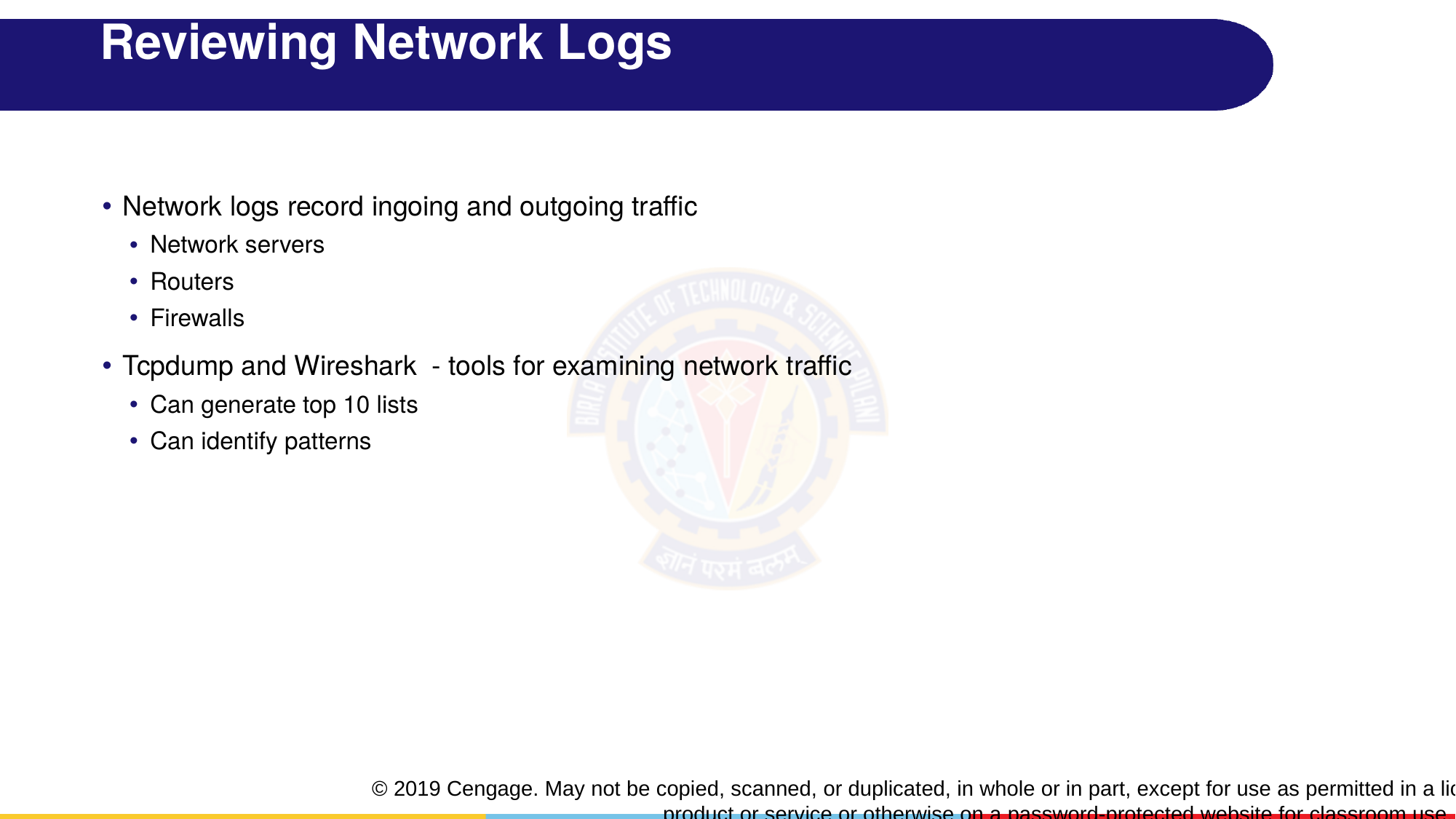

# Reviewing Network Logs

Network logs record ingoing and outgoing traffic
Network servers
Routers
Firewalls
Tcpdump and Wireshark  - tools for examining network traffic
Can generate top 10 lists
Can identify patterns
© 2019 Cengage. May not be copied, scanned, or duplicated, in whole or in part, except for use as permitted in a license distributed with a certain product or service or otherwise on a password-protected website for classroom use.